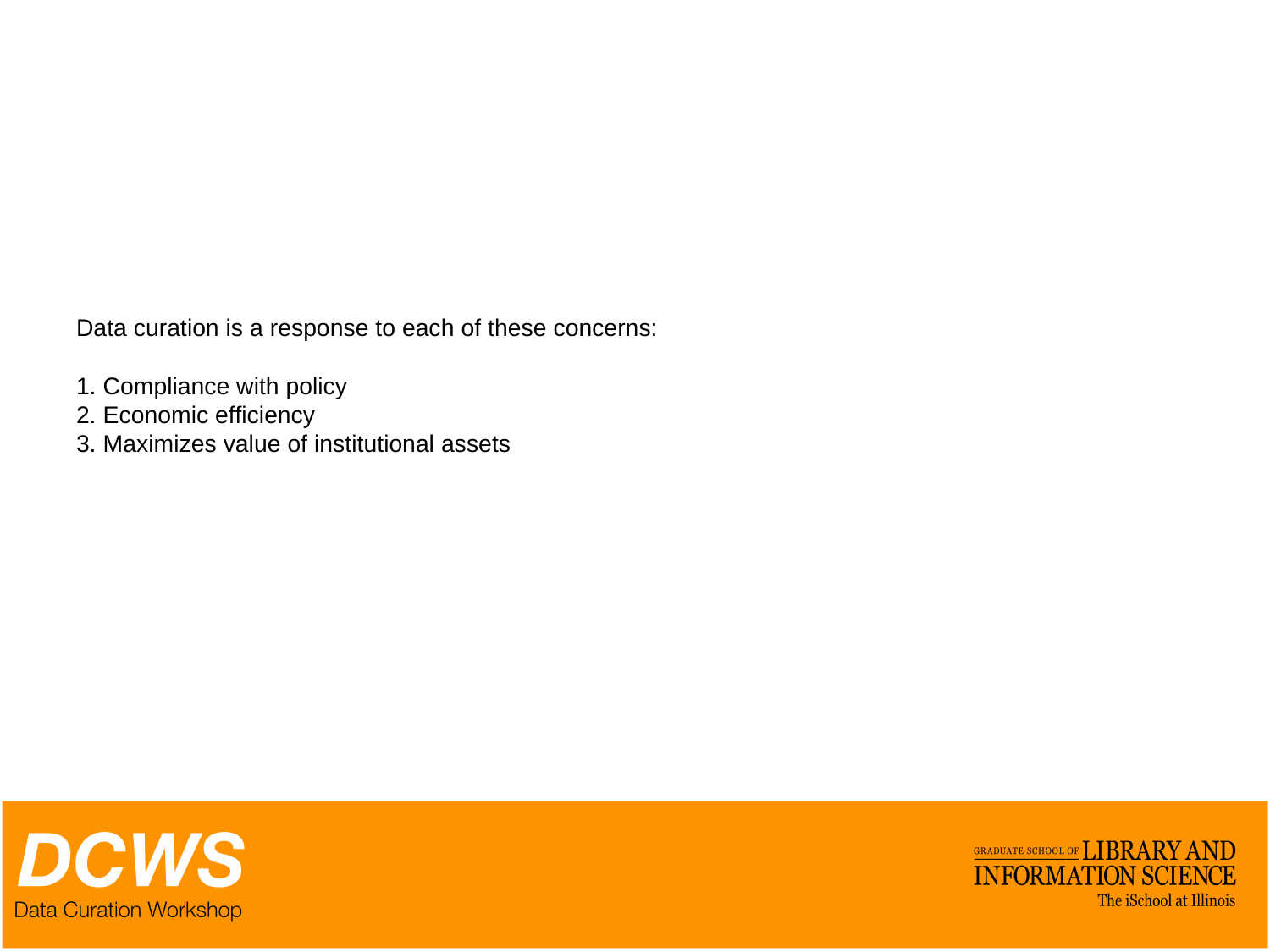

# Data curation is a response to each of these concerns: 1. Compliance with policy 2. Economic efficiency 3. Maximizes value of institutional assets